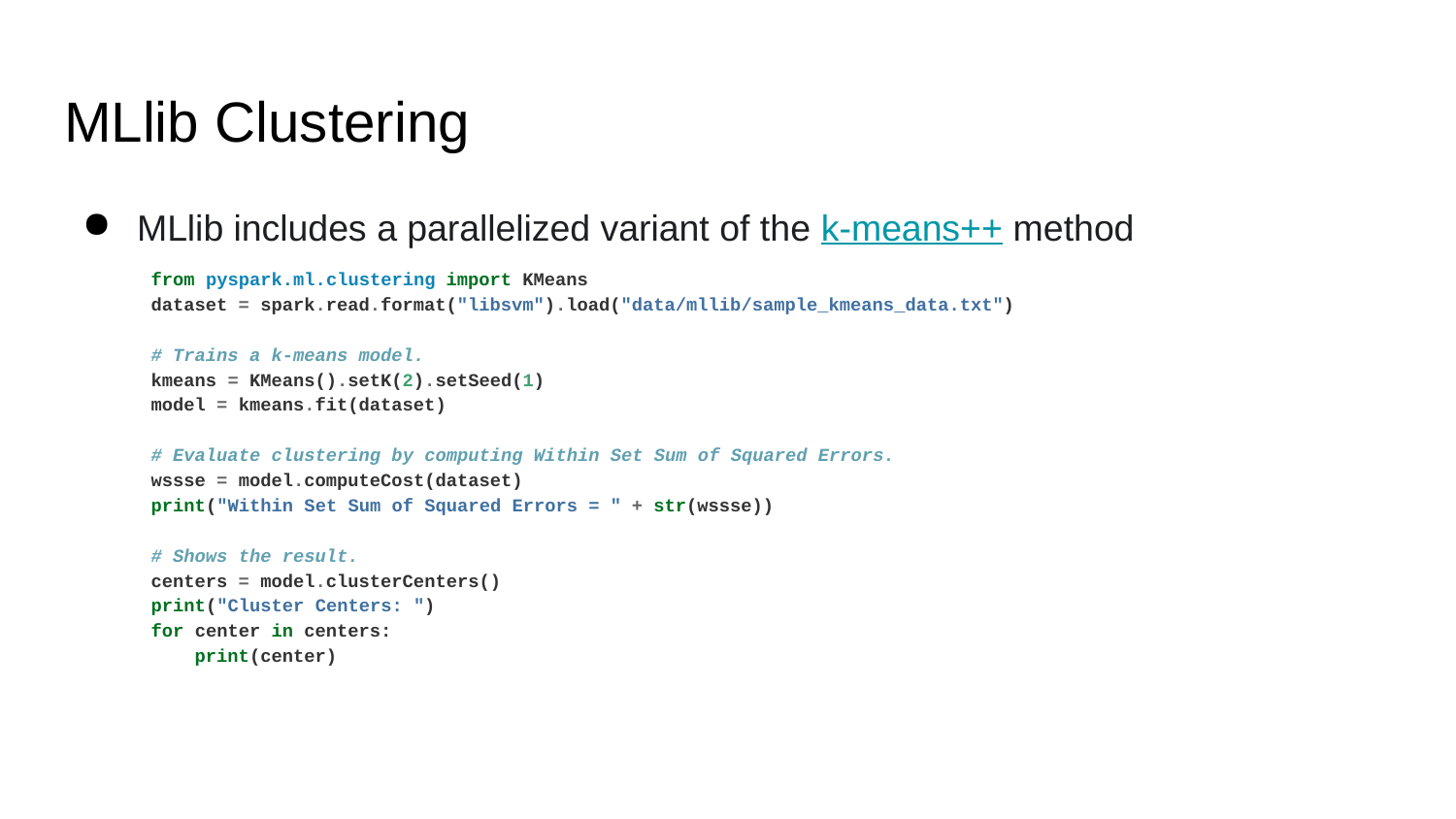

# MLlib Clustering
MLlib includes a parallelized variant of the k-means++ method
from pyspark.ml.clustering import KMeans
dataset = spark.read.format("libsvm").load("data/mllib/sample_kmeans_data.txt")
# Trains a k-means model.
kmeans = KMeans().setK(2).setSeed(1)
model = kmeans.fit(dataset)
# Evaluate clustering by computing Within Set Sum of Squared Errors.
wssse = model.computeCost(dataset)
print("Within Set Sum of Squared Errors = " + str(wssse))
# Shows the result.
centers = model.clusterCenters()
print("Cluster Centers: ")
for center in centers:
    print(center)